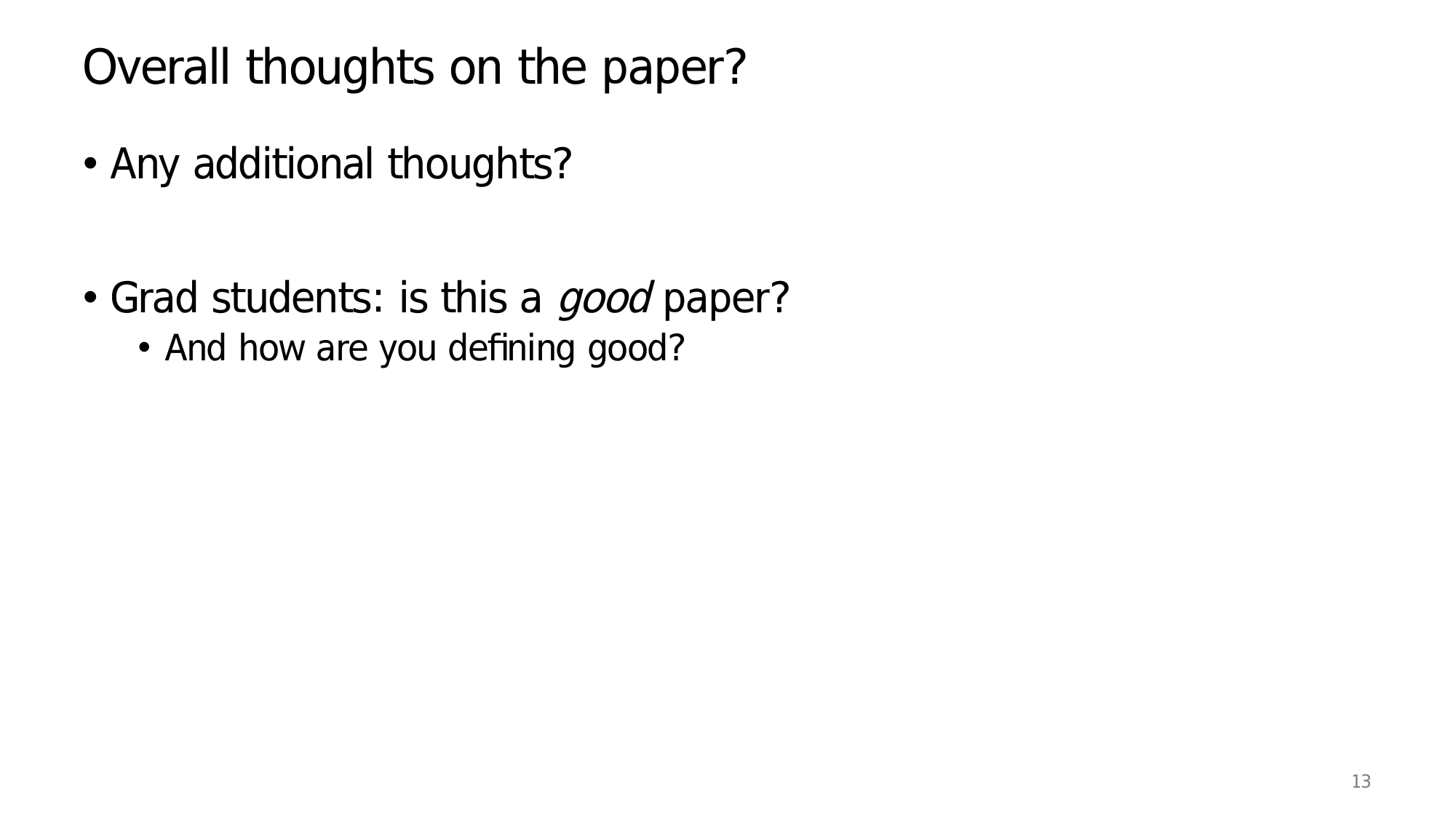

# Overall thoughts on the paper?
Any additional thoughts?

Grad students: is this a good paper?
And how are you defining good?
13